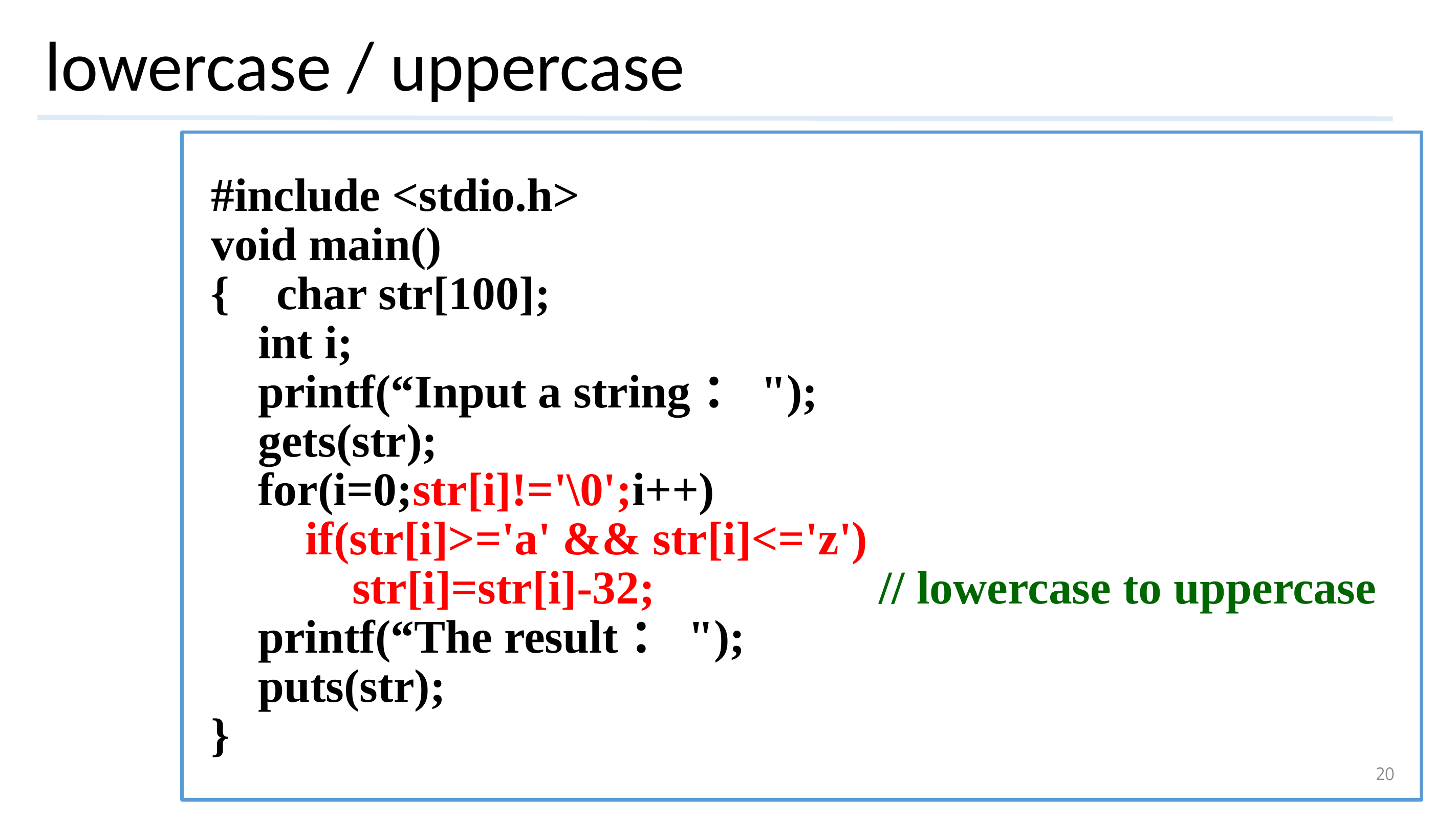

# lowercase / uppercase
#include <stdio.h>
void main()
{    char str[100];
    int i;
    printf(“Input a string：");
    gets(str);
    for(i=0;str[i]!='\0';i++)
        if(str[i]>='a' && str[i]<='z')
            str[i]=str[i]-32;                   // lowercase to uppercase
    printf(“The result：");
    puts(str);
}
20